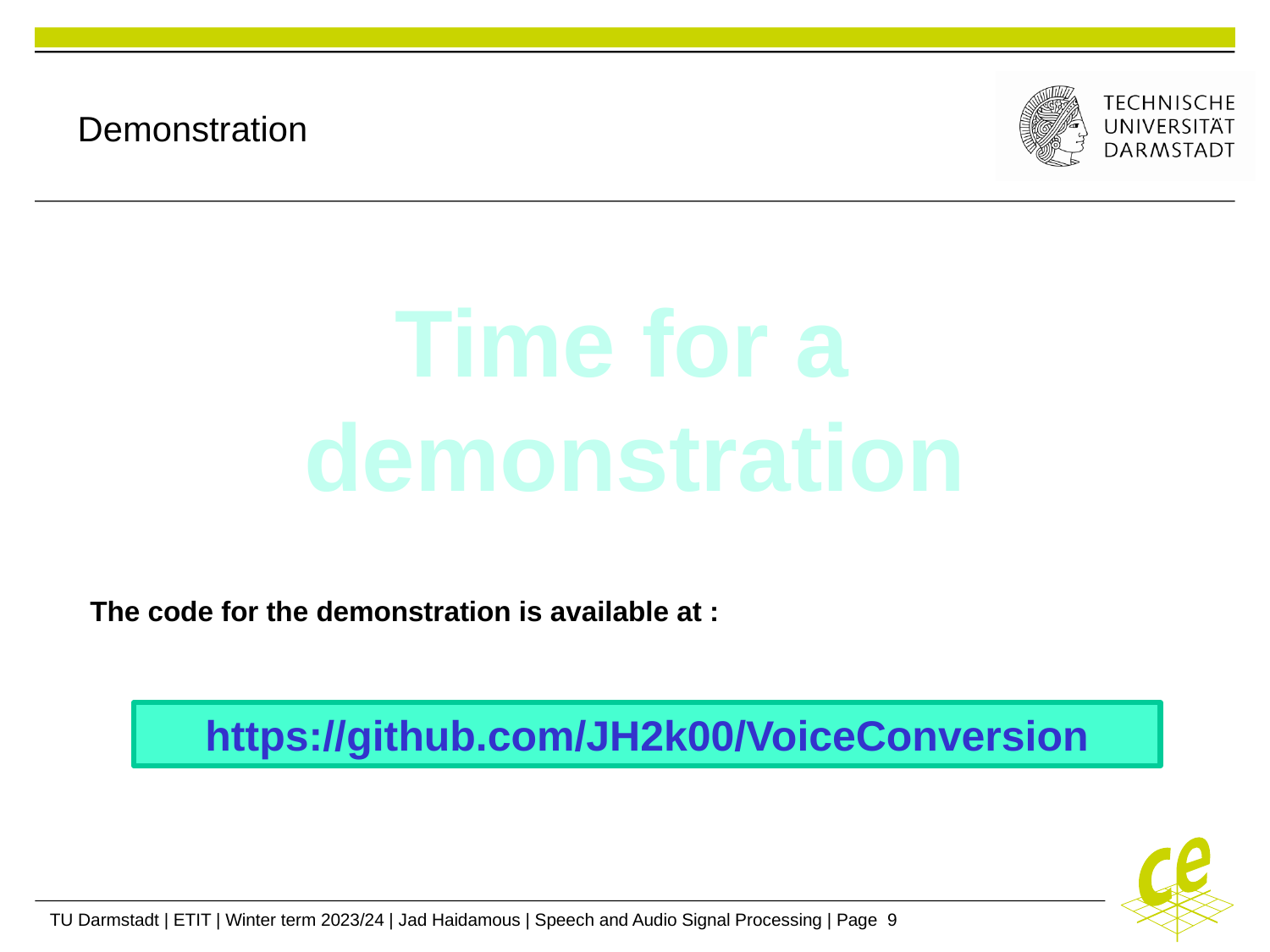

# Demonstration
Time for a
demonstration
The code for the demonstration is available at :
https://github.com/JH2k00/VoiceConversion